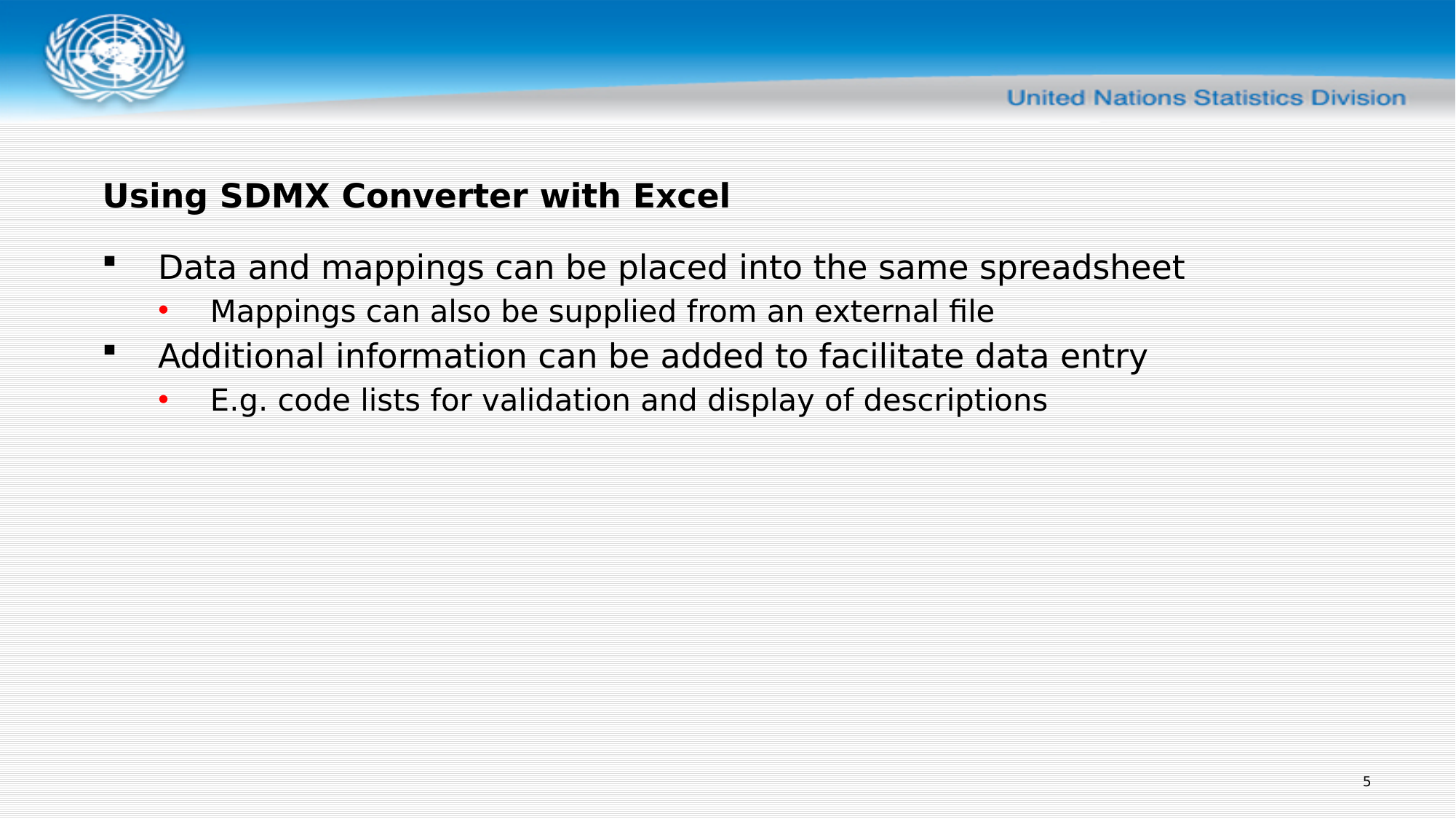

# Using SDMX Converter with Excel
Data and mappings can be placed into the same spreadsheet
Mappings can also be supplied from an external file
Additional information can be added to facilitate data entry
E.g. code lists for validation and display of descriptions

5